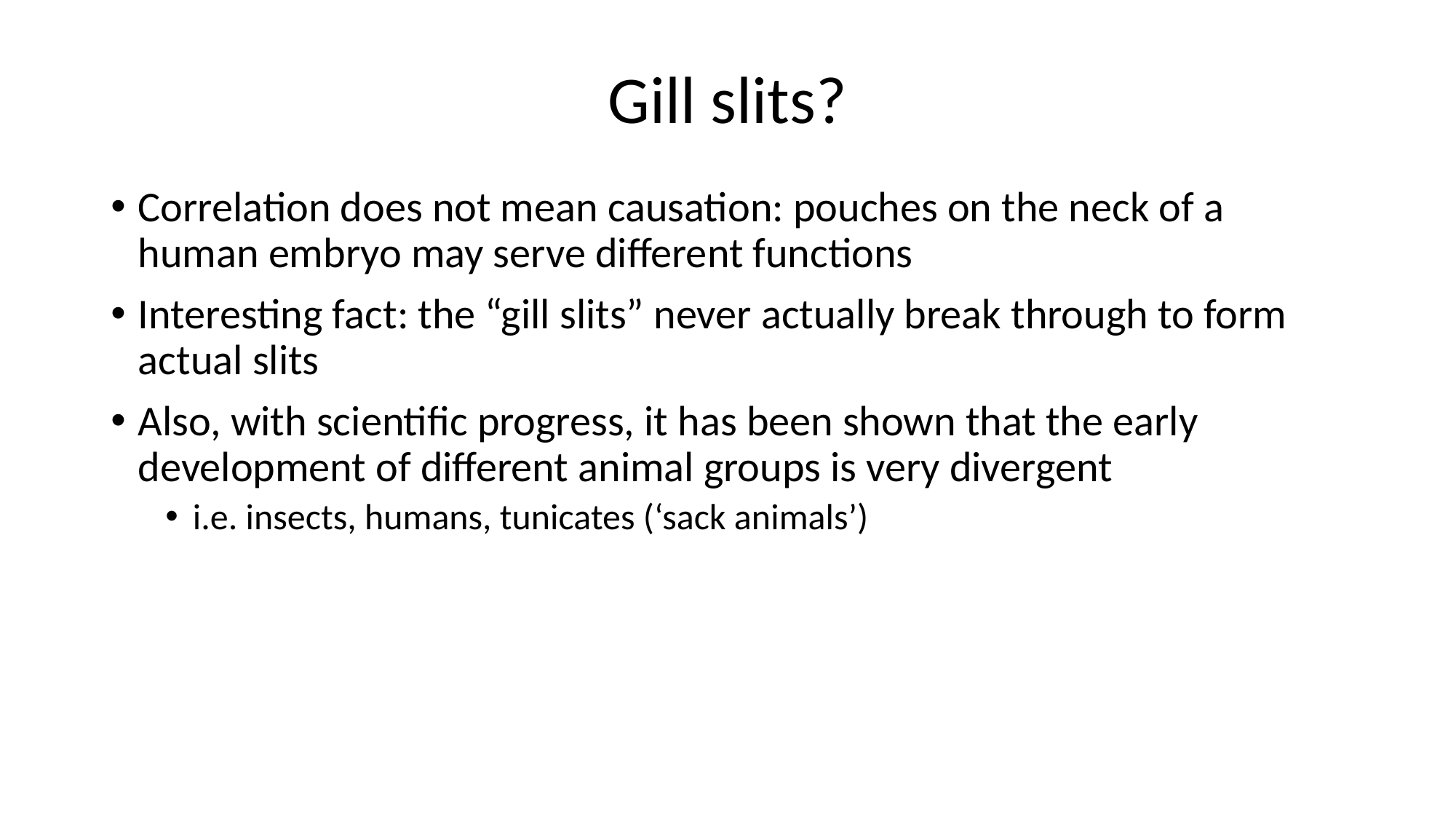

# Gill slits?
Correlation does not mean causation: pouches on the neck of a human embryo may serve different functions
Interesting fact: the “gill slits” never actually break through to form actual slits
Also, with scientific progress, it has been shown that the early development of different animal groups is very divergent
i.e. insects, humans, tunicates (‘sack animals’)